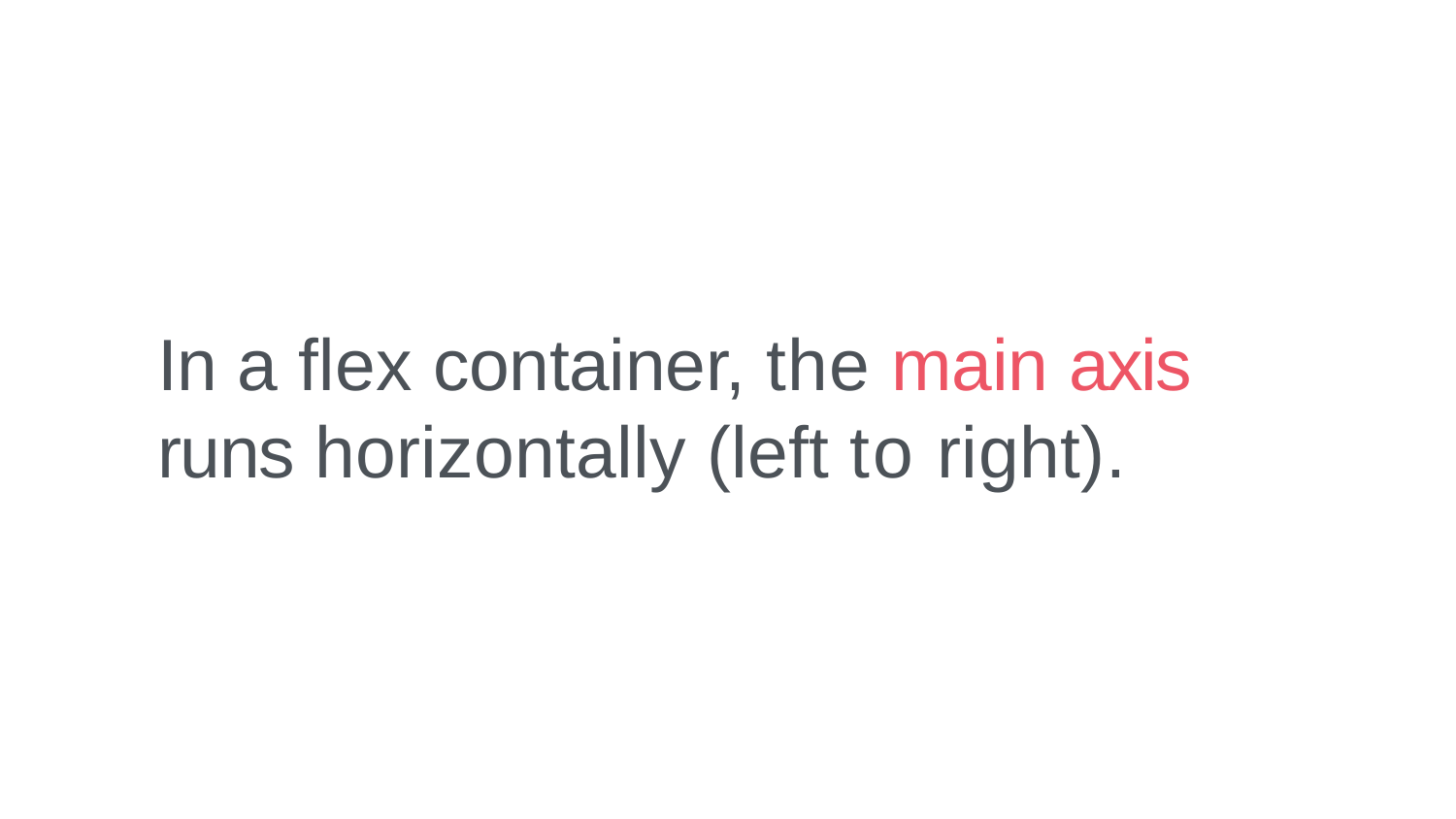

# In a ﬂex container, the main axis  runs horizontally (left to right).